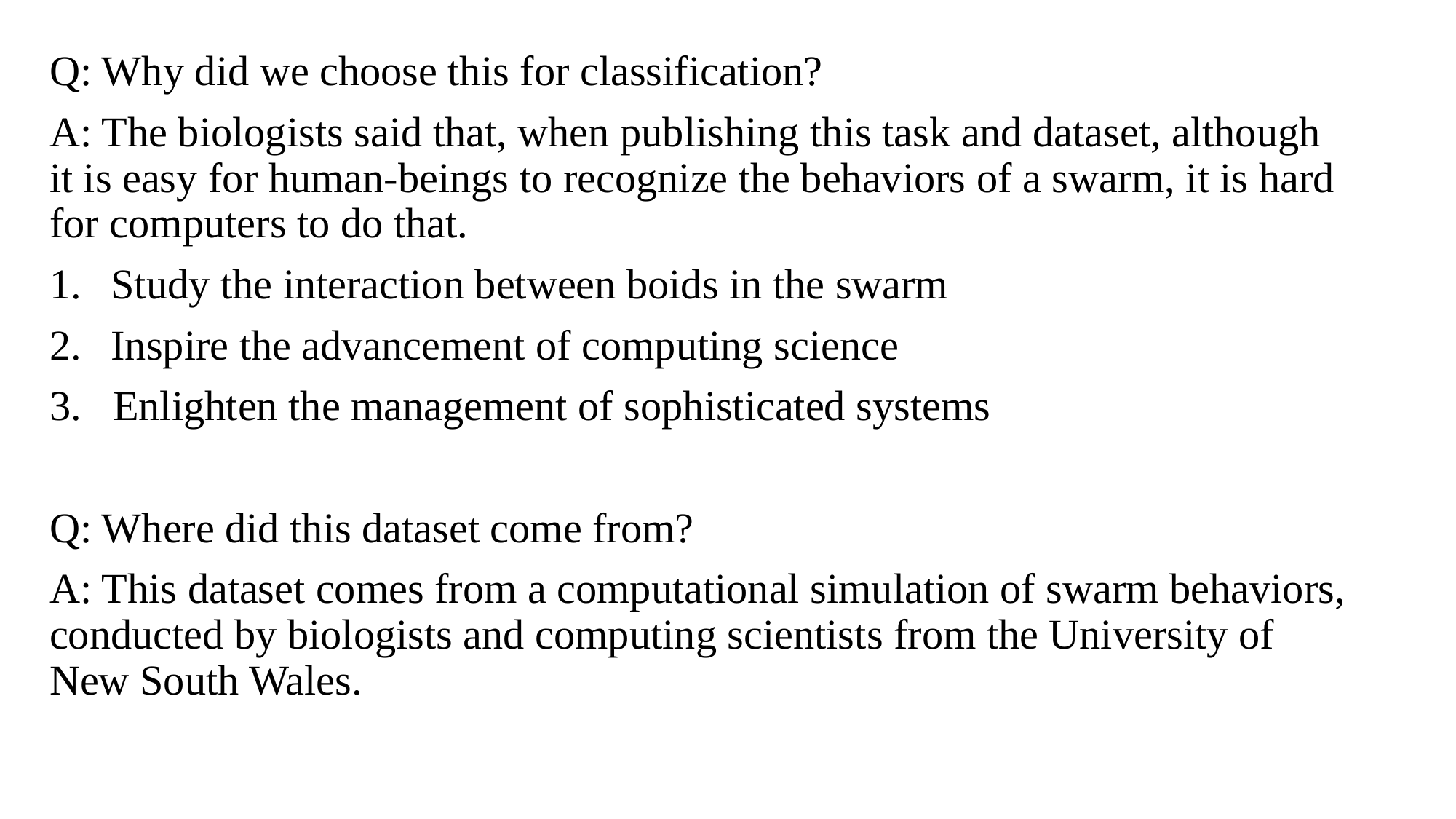

Q: Why did we choose this for classification?
A: The biologists said that, when publishing this task and dataset, although it is easy for human-beings to recognize the behaviors of a swarm, it is hard for computers to do that.
Study the interaction between boids in the swarm
Inspire the advancement of computing science
3.   Enlighten the management of sophisticated systems

Q: Where did this dataset come from?
A: This dataset comes from a computational simulation of swarm behaviors, conducted by biologists and computing scientists from the University of New South Wales.